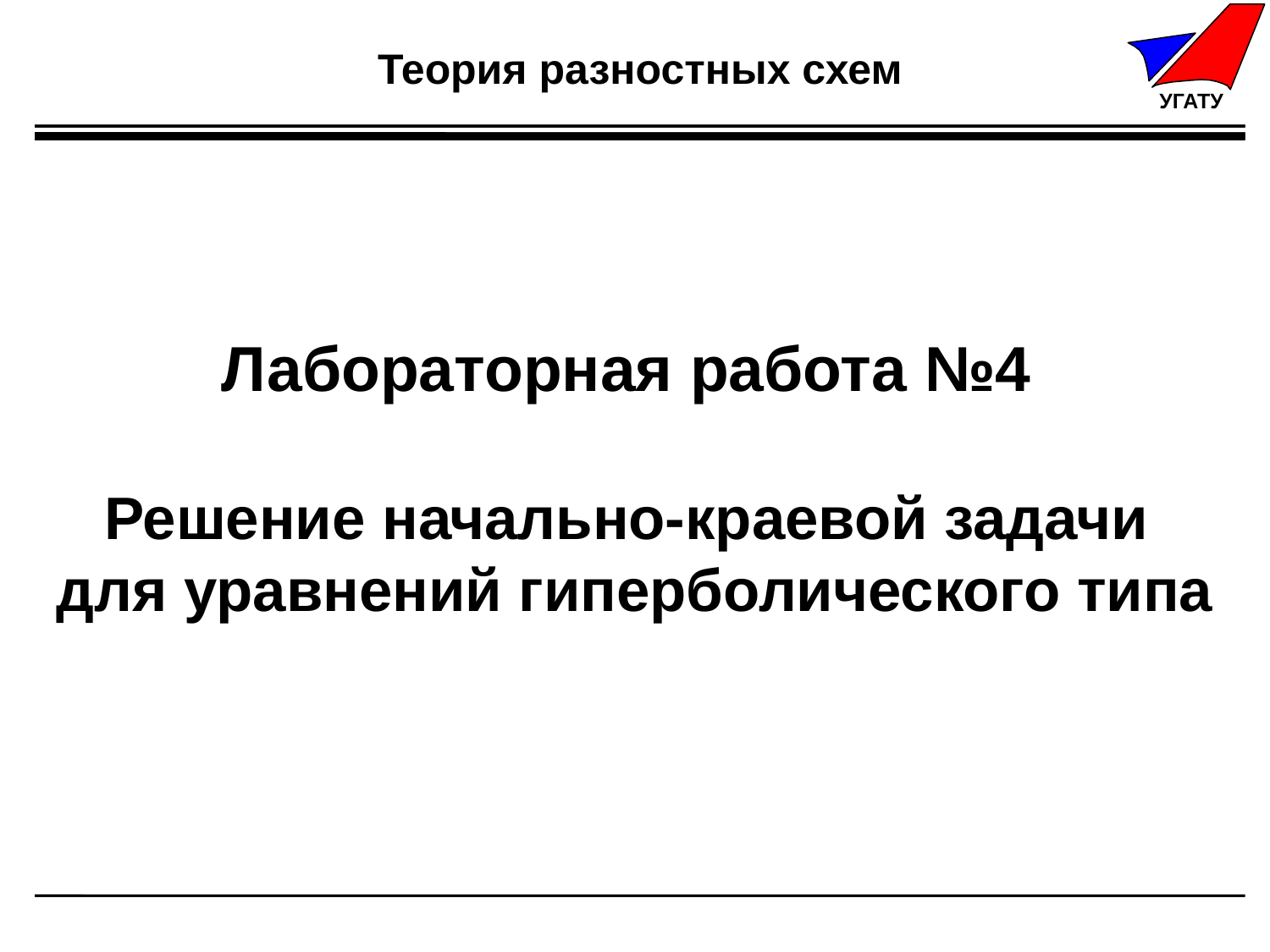

Теория разностных схем

# Лабораторная работа №4 Решение начально-краевой задачи для уравнений гиперболического типа